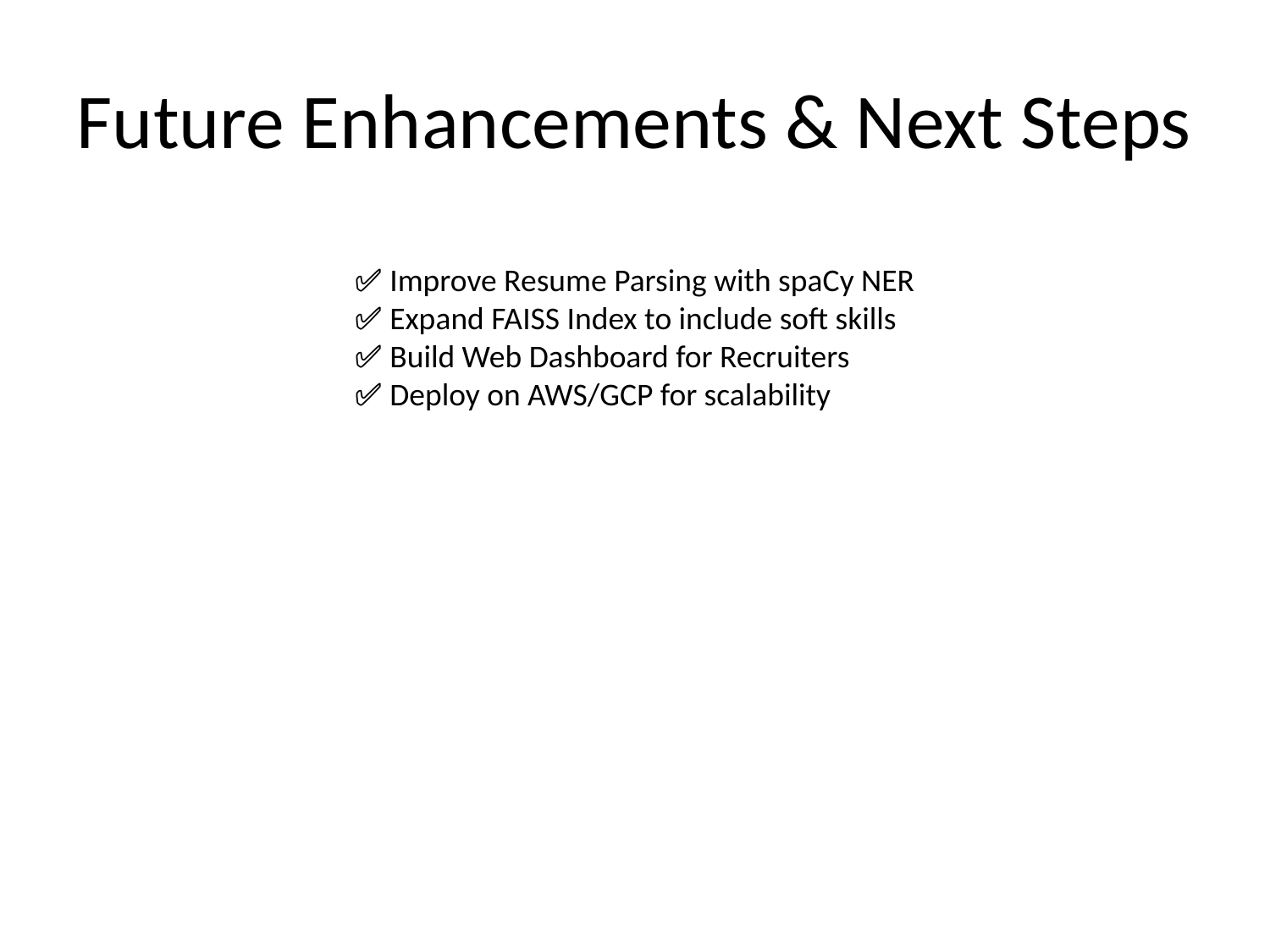

# Future Enhancements & Next Steps
✅ Improve Resume Parsing with spaCy NER
✅ Expand FAISS Index to include soft skills
✅ Build Web Dashboard for Recruiters
✅ Deploy on AWS/GCP for scalability